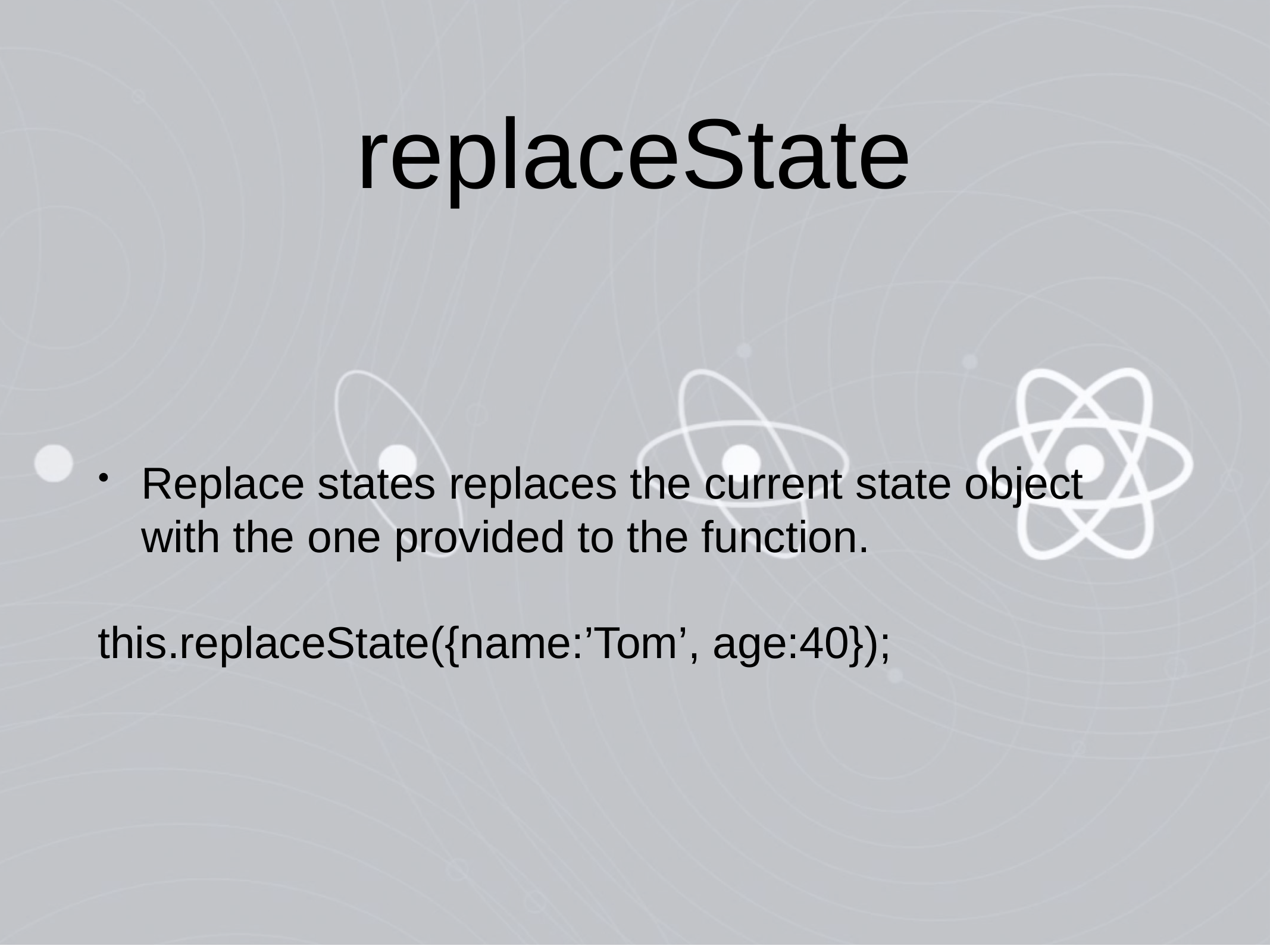

# replaceState
Replace states replaces the current state object with the one provided to the function.
this.replaceState({name:’Tom’, age:40});